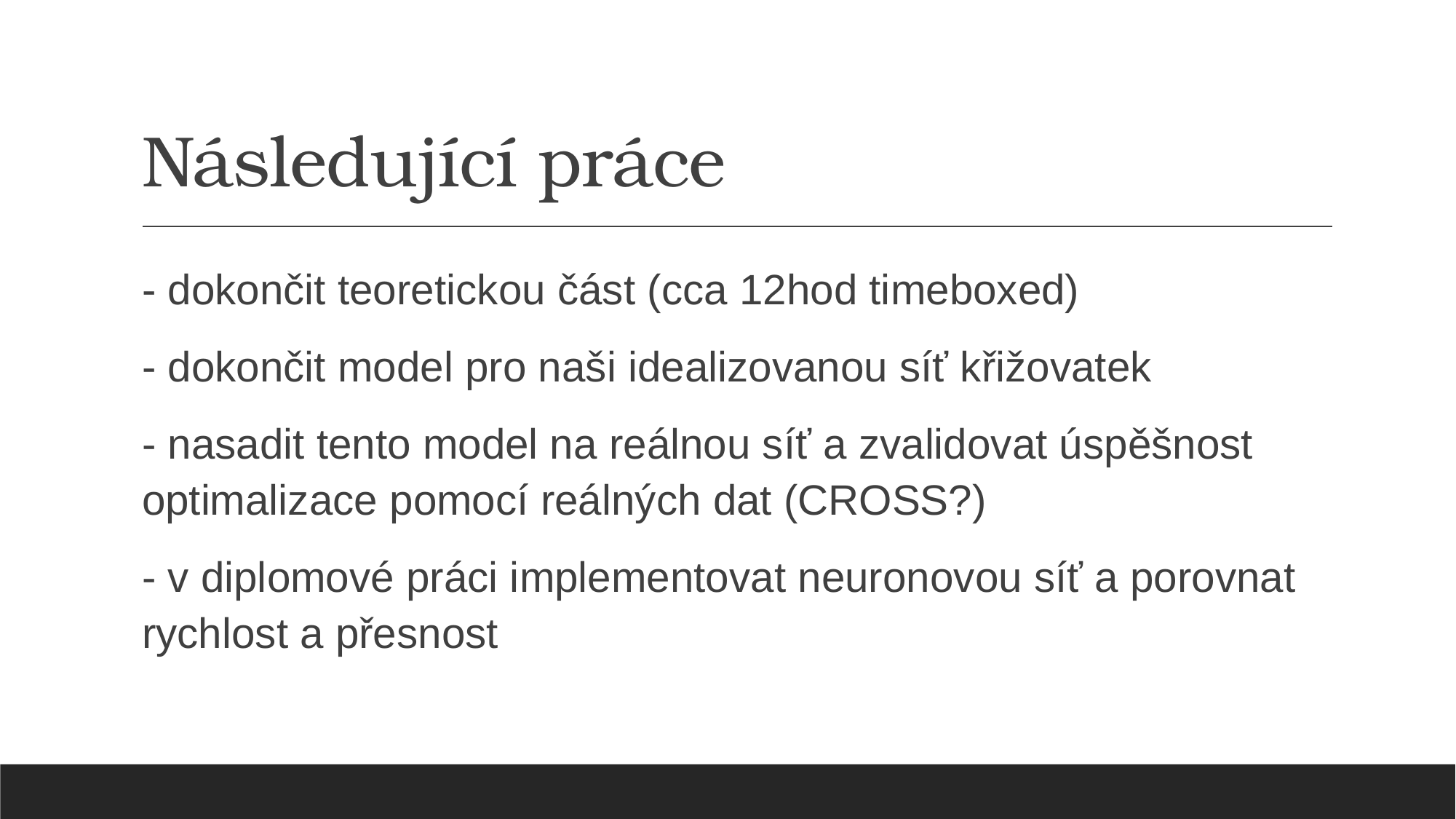

# Následující práce
- dokončit teoretickou část (cca 12hod timeboxed)
- dokončit model pro naši idealizovanou síť křižovatek
- nasadit tento model na reálnou síť a zvalidovat úspěšnost optimalizace pomocí reálných dat (CROSS?)
- v diplomové práci implementovat neuronovou síť a porovnat rychlost a přesnost